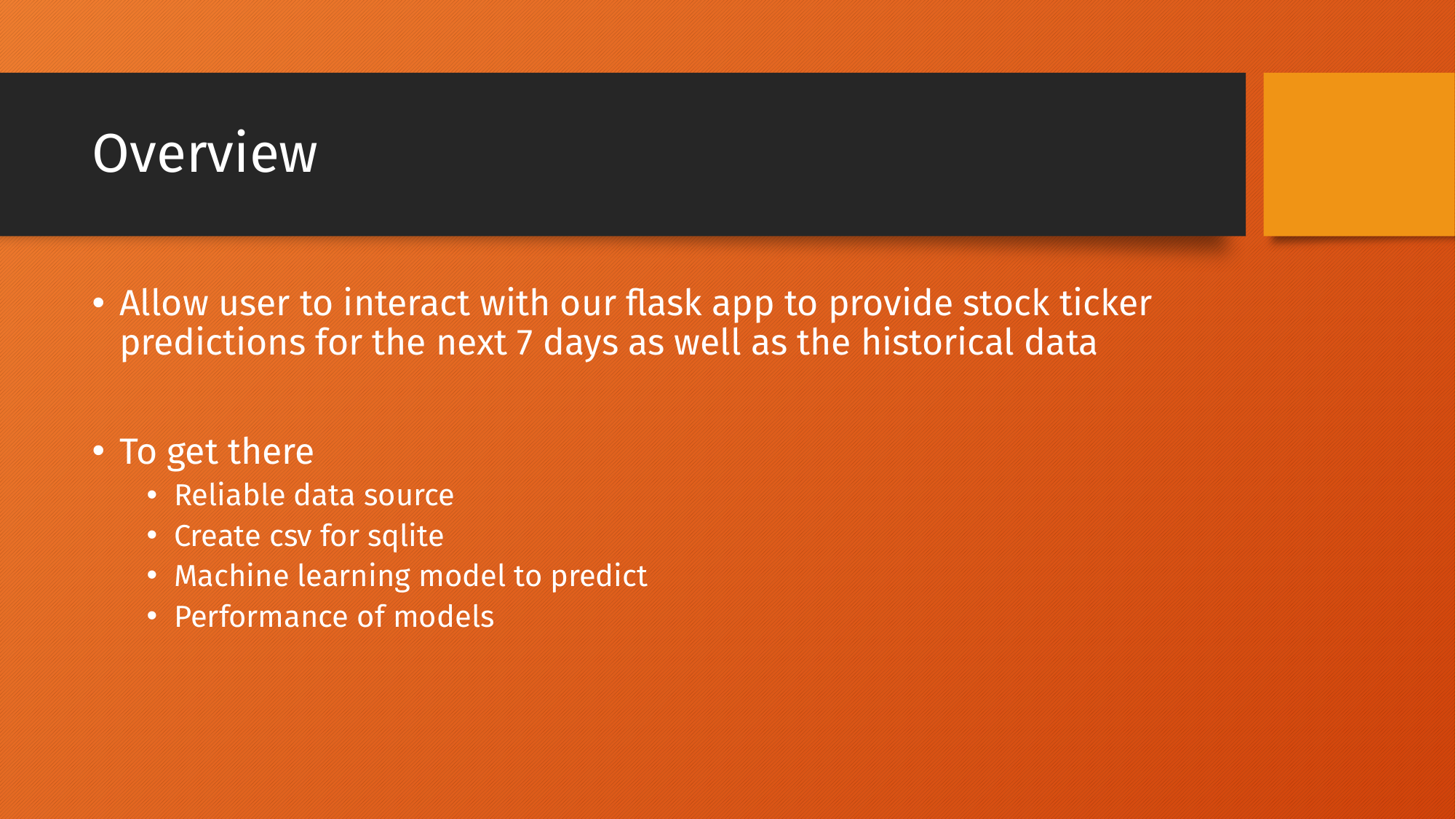

# Overview
Allow user to interact with our flask app to provide stock ticker predictions for the next 7 days as well as the historical data

To get there
Reliable data source
Create csv for sqlite
Machine learning model to predict
Performance of models